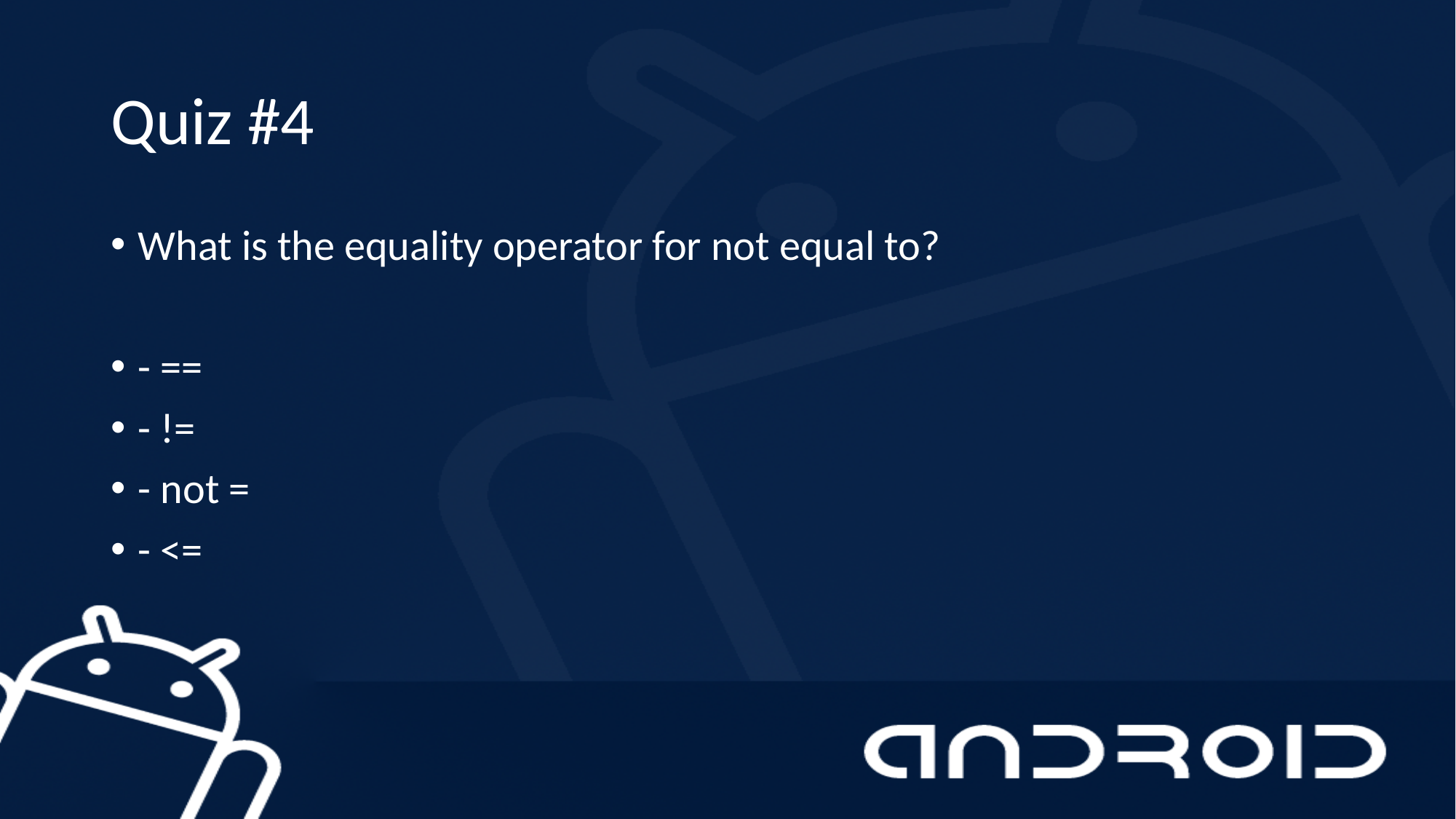

# Quiz #4
What is the equality operator for not equal to?

- ==
- !=
- not =
- <=